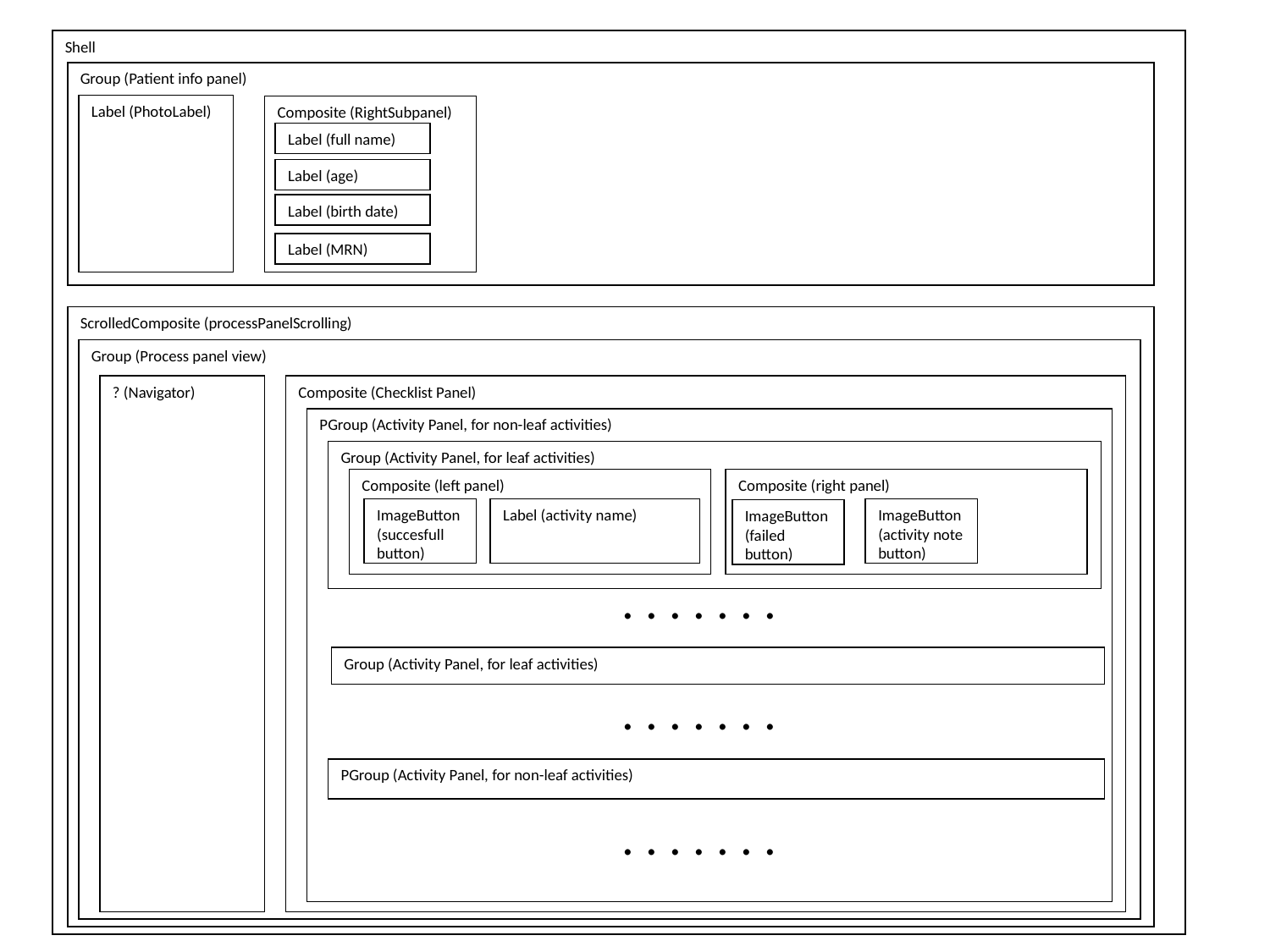

Shell
Group (Patient info panel)
Label (PhotoLabel)
Composite (RightSubpanel)
Label (full name)
Label (age)
Label (birth date)
Label (MRN)
ScrolledComposite (processPanelScrolling)
Group (Process panel view)
? (Navigator)
Composite (Checklist Panel)
PGroup (Activity Panel, for non-leaf activities)
Group (Activity Panel, for leaf activities)
Composite (left panel)
Composite (right panel)
ImageButton (succesfull button)
Label (activity name)
ImageButton (activity note button)
ImageButton (failed button)
. . . . . . .
Group (Activity Panel, for leaf activities)
. . . . . . .
PGroup (Activity Panel, for non-leaf activities)
. . . . . . .